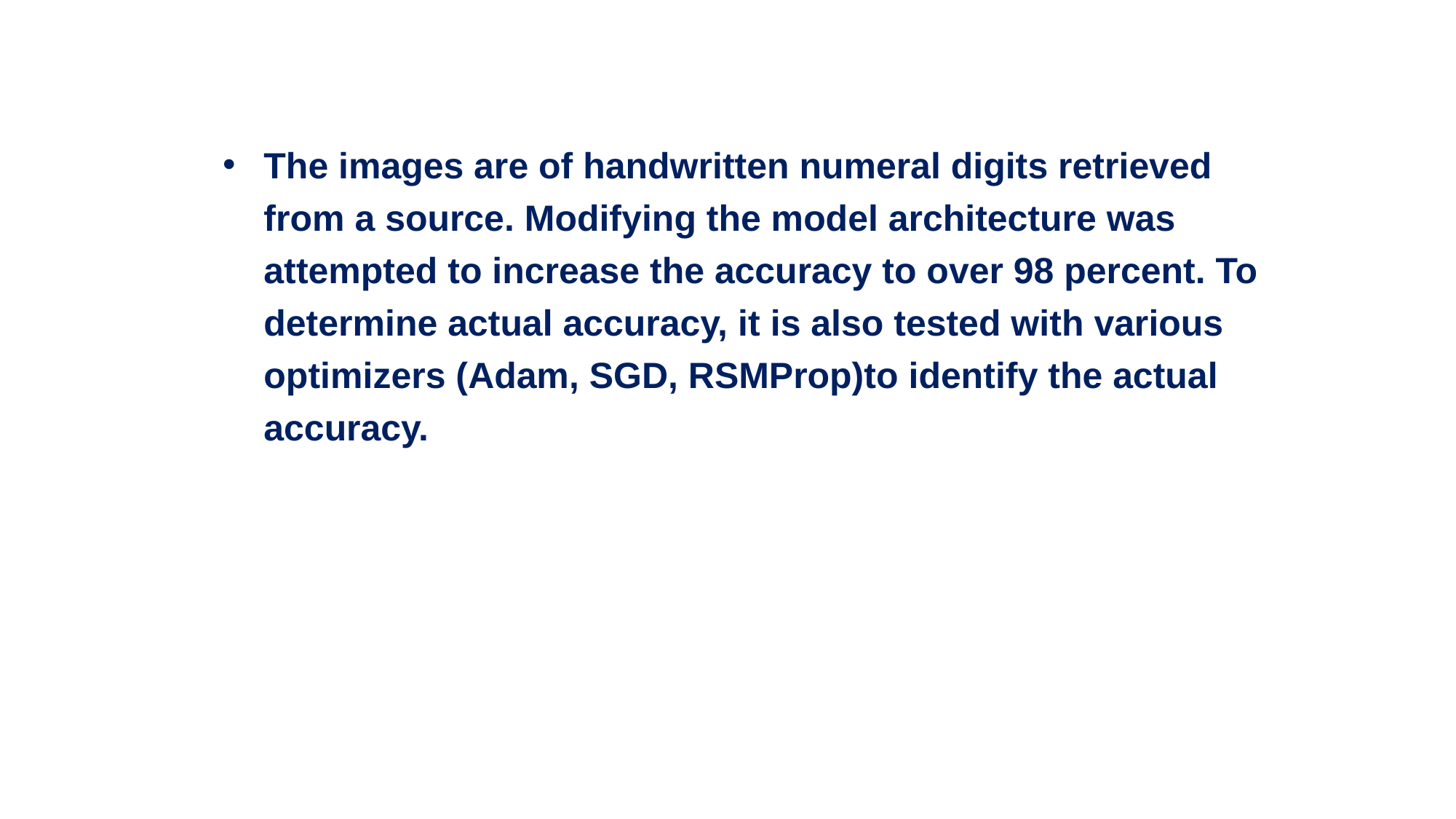

The images are of handwritten numeral digits retrieved from a source. Modifying the model architecture was attempted to increase the accuracy to over 98 percent. To determine actual accuracy, it is also tested with various optimizers (Adam, SGD, RSMProp)to identify the actual accuracy.